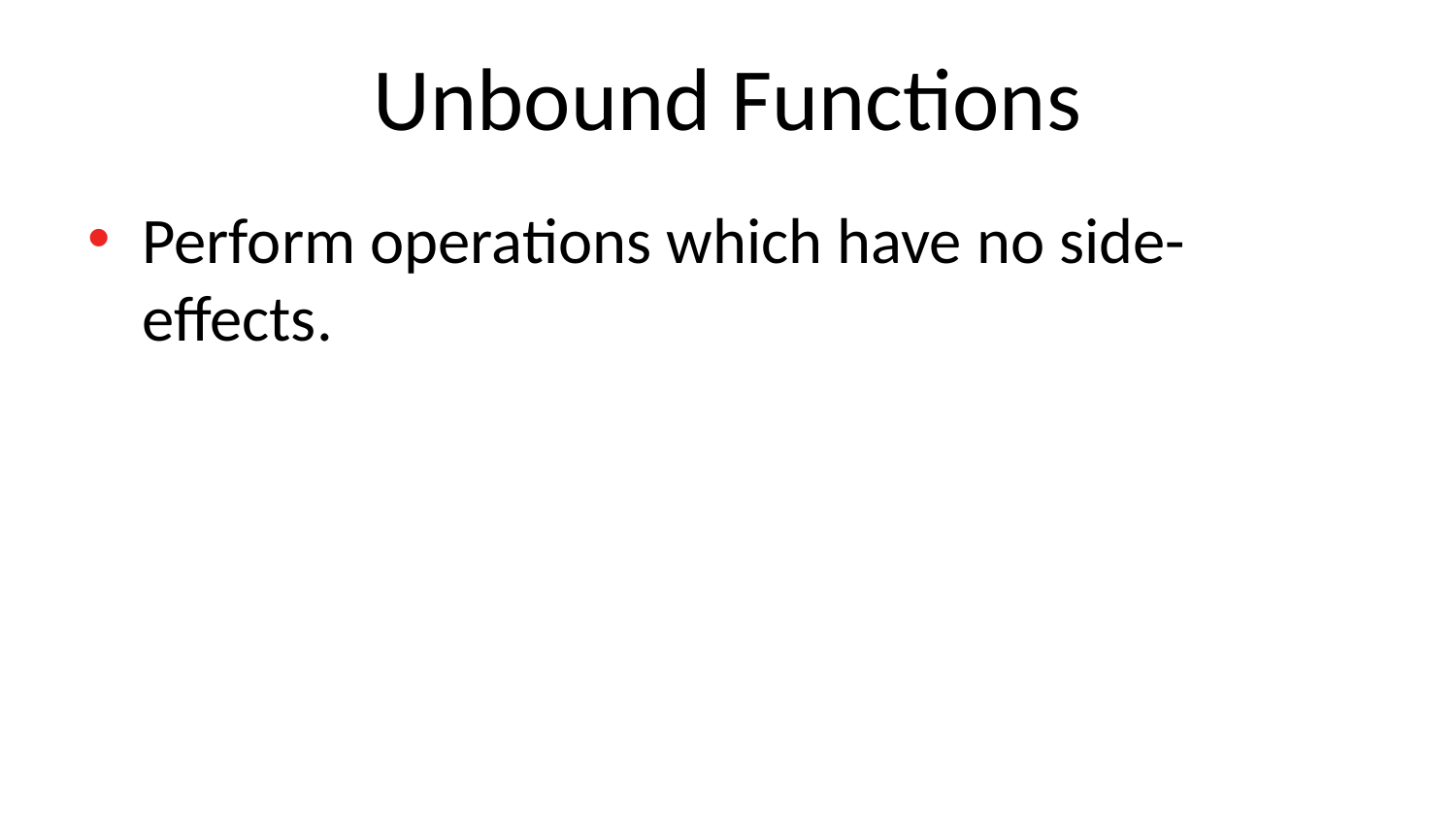

# Unbound Functions
Perform operations which have no side-effects.